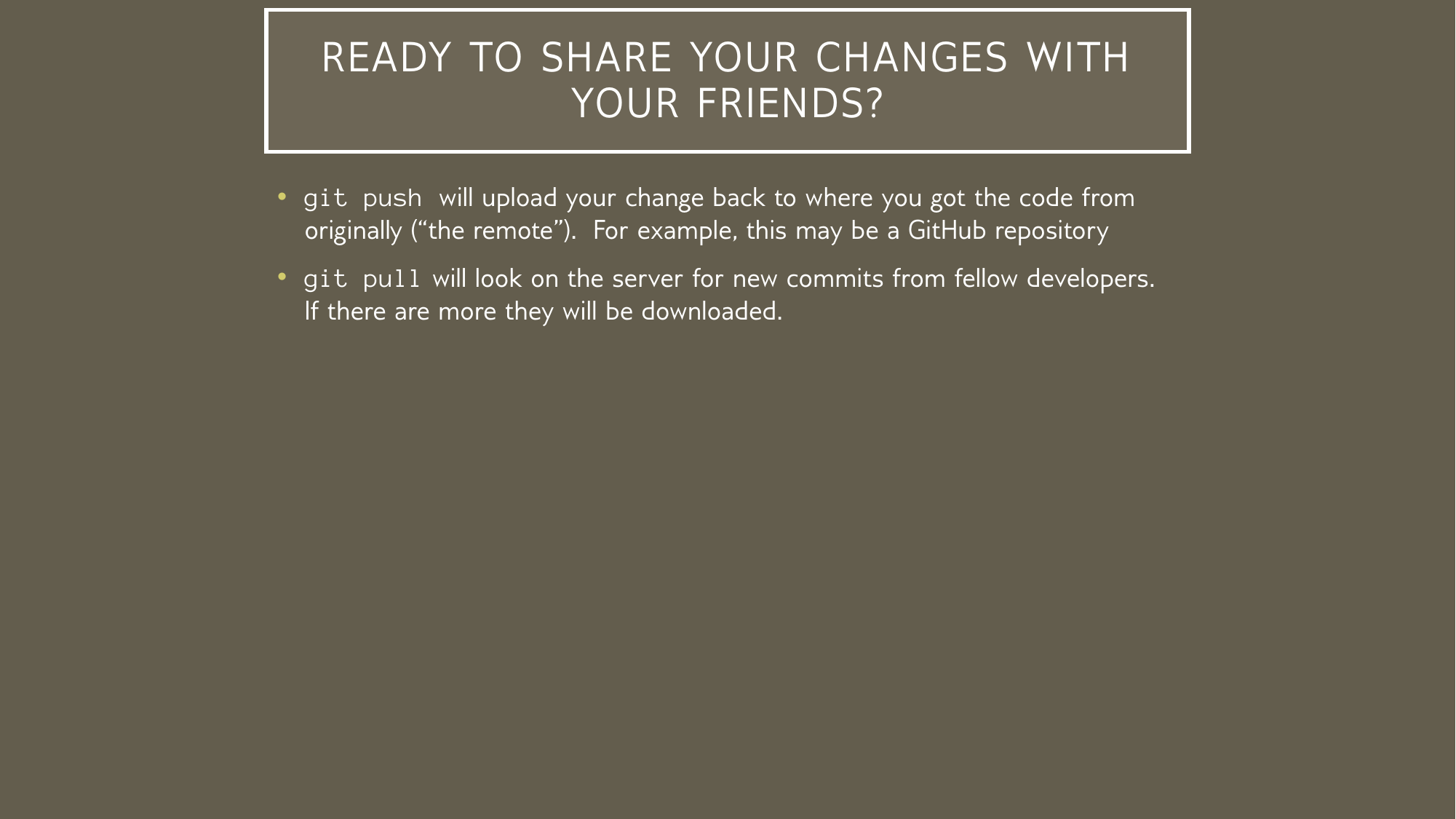

# Ready to share your changes with your friends?
git push will upload your change back to where you got the code from originally (“the remote”).  For example, this may be a GitHub repository
git pull will look on the server for new commits from fellow developers. If there are more they will be downloaded.